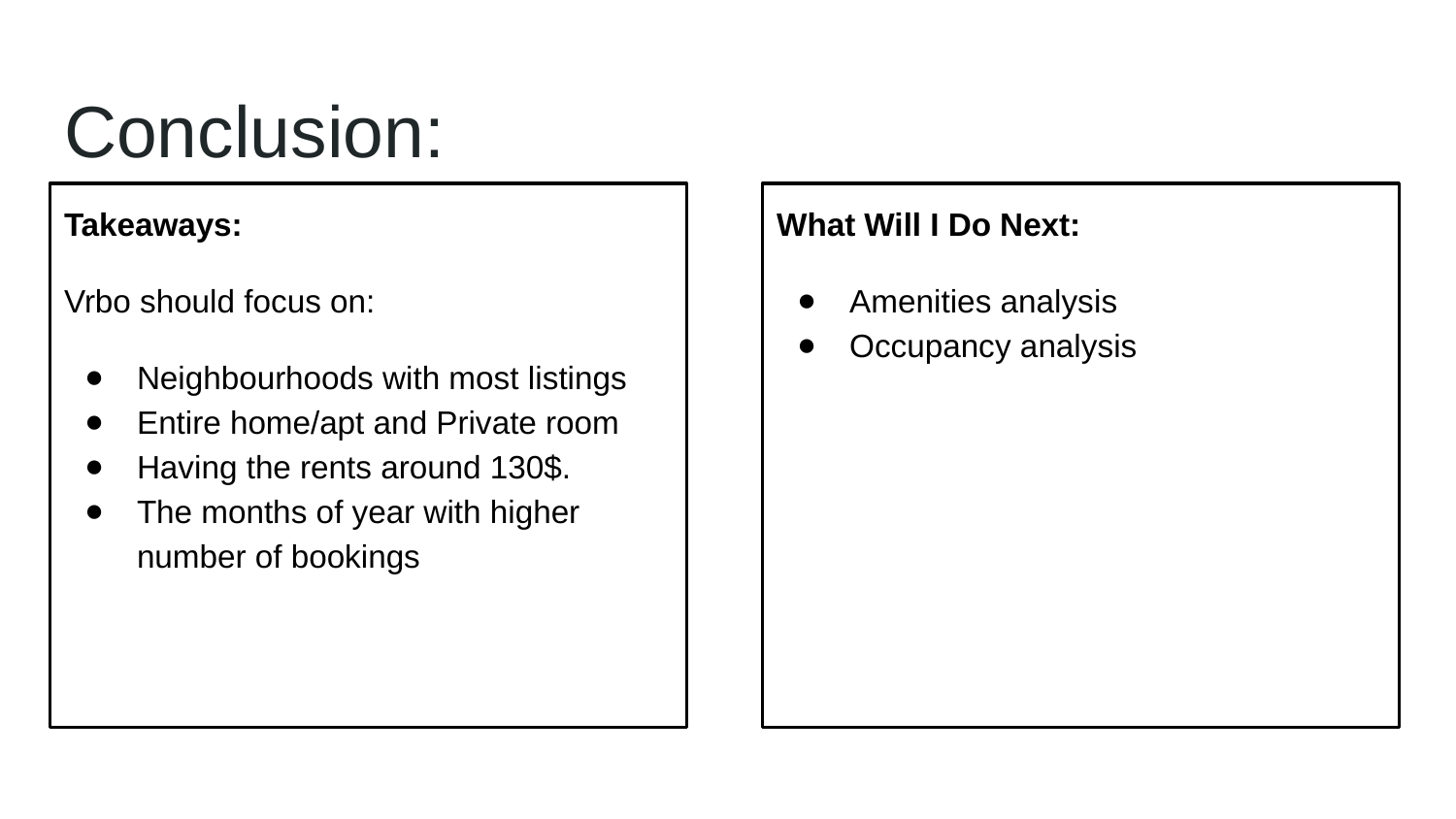

# Conclusion:
Takeaways:
Vrbo should focus on:
Neighbourhoods with most listings
Entire home/apt and Private room
Having the rents around 130$.
The months of year with higher number of bookings
What Will I Do Next:
Amenities analysis
Occupancy analysis